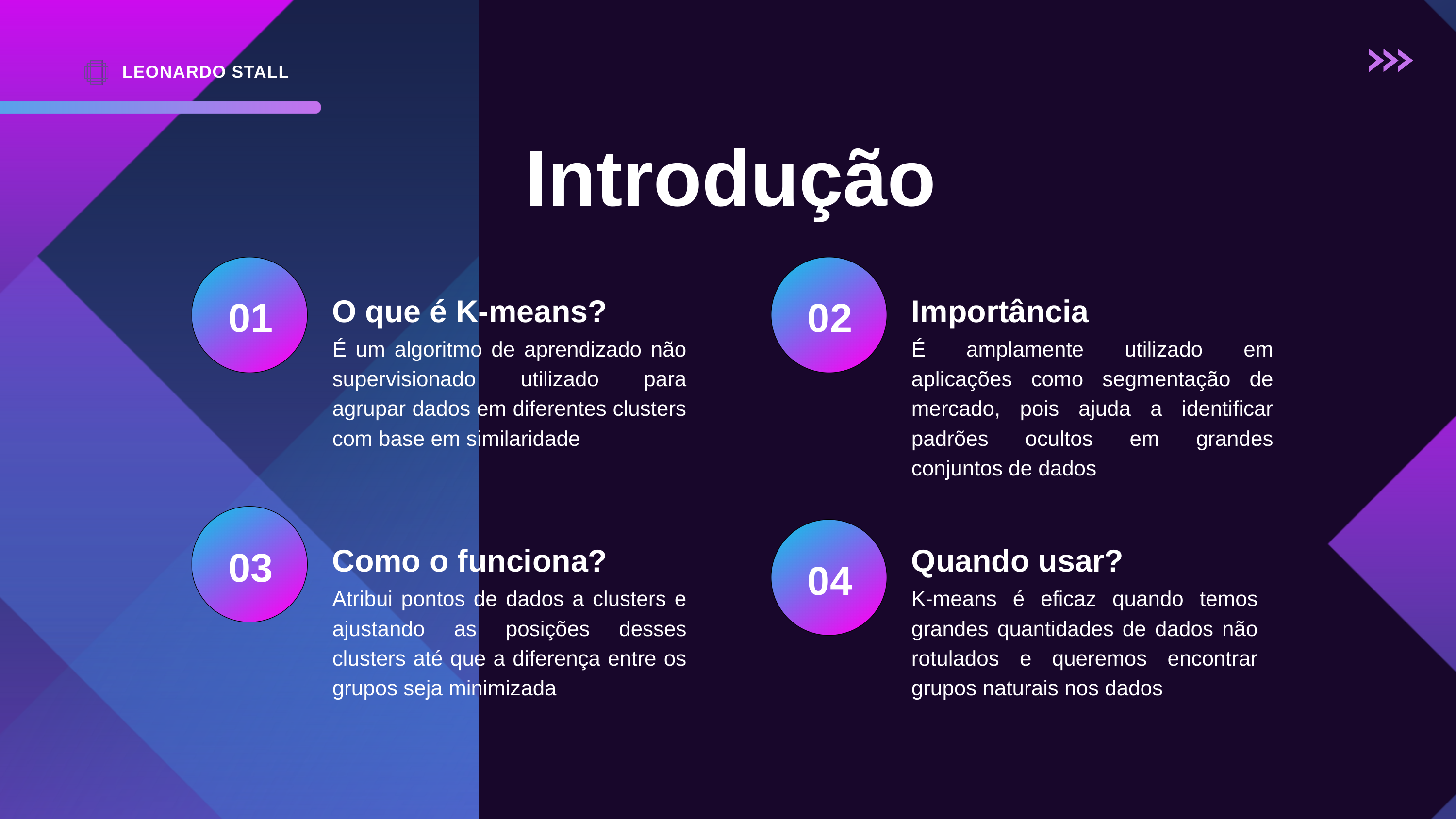

LEONARDO STALL

Introdução

01
02
O que é K-means?
Importância
É um algoritmo de aprendizado não supervisionado utilizado para agrupar dados em diferentes clusters com base em similaridade
É amplamente utilizado em aplicações como segmentação de mercado, pois ajuda a identificar padrões ocultos em grandes conjuntos de dados

03
Como o funciona?
Quando usar?
04
Atribui pontos de dados a clusters e ajustando as posições desses clusters até que a diferença entre os grupos seja minimizada
K-means é eficaz quando temos grandes quantidades de dados não rotulados e queremos encontrar grupos naturais nos dados